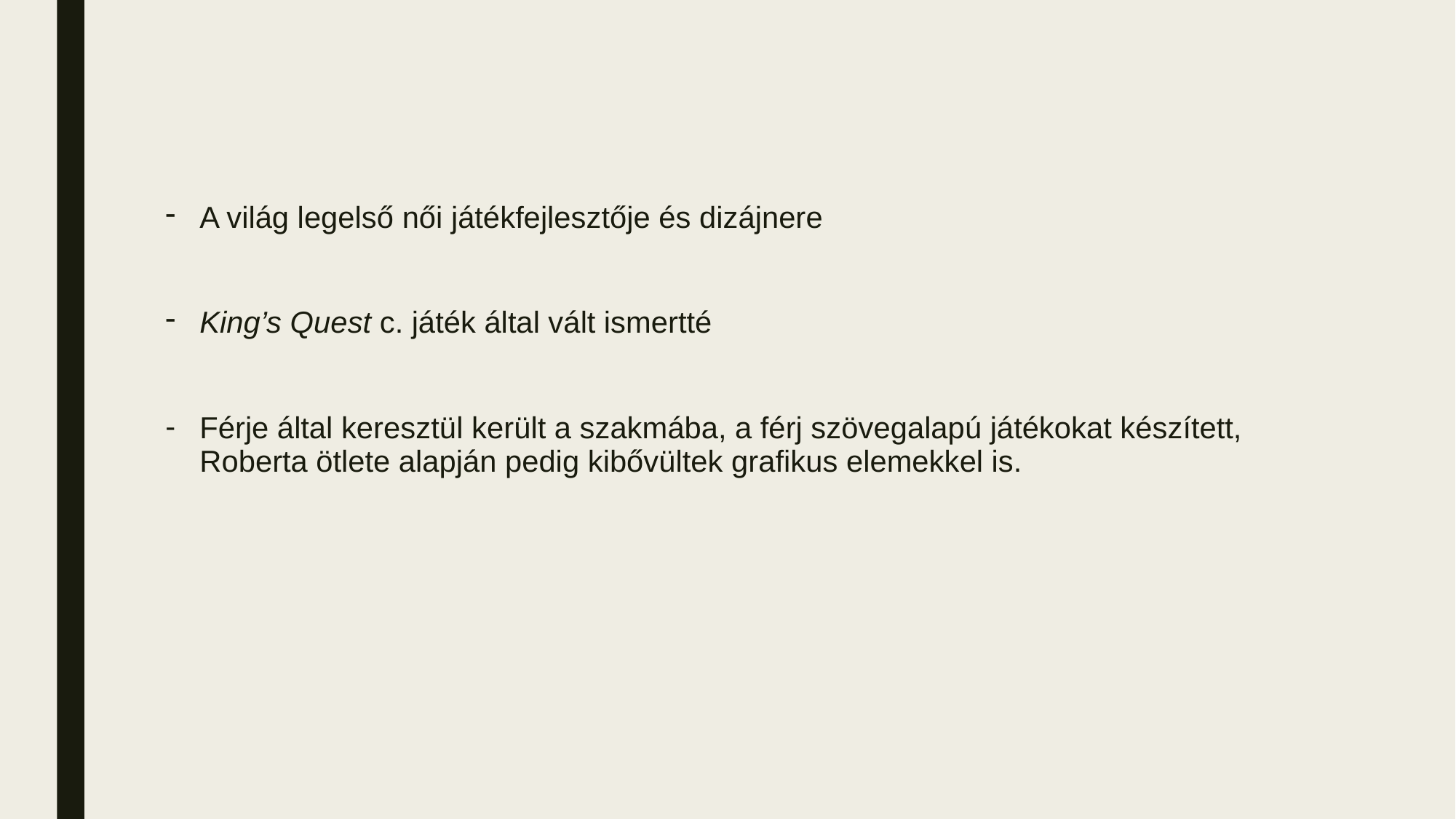

A világ legelső női játékfejlesztője és dizájnere

King’s Quest c. játék által vált ismertté

Férje által keresztül került a szakmába, a férj szövegalapú játékokat készített, Roberta ötlete alapján pedig kibővültek grafikus elemekkel is.